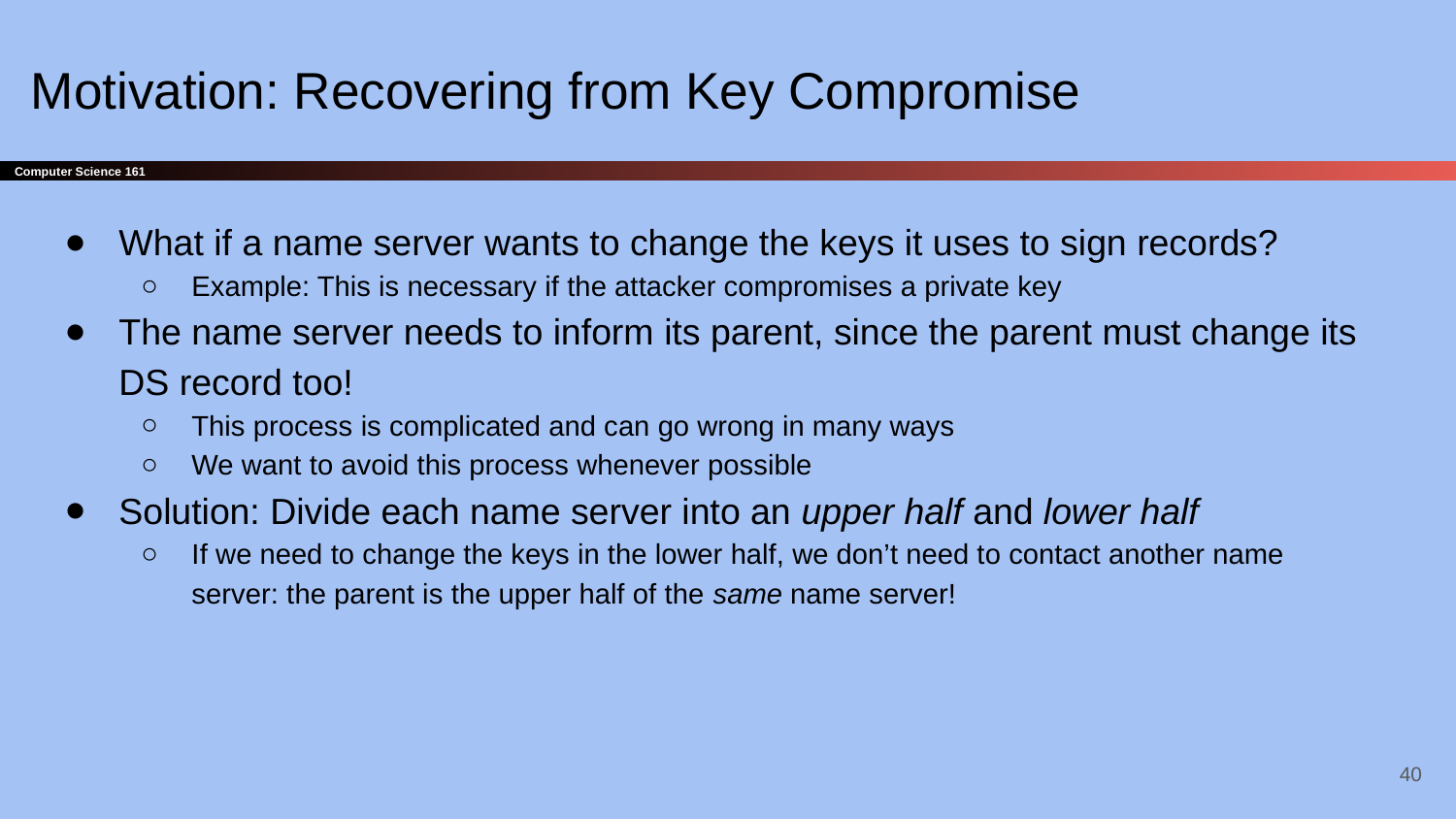

# Motivation: Recovering from Key Compromise
What if a name server wants to change the keys it uses to sign records?
Example: This is necessary if the attacker compromises a private key
The name server needs to inform its parent, since the parent must change its DS record too!
This process is complicated and can go wrong in many ways
We want to avoid this process whenever possible
Solution: Divide each name server into an upper half and lower half
If we need to change the keys in the lower half, we don’t need to contact another name server: the parent is the upper half of the same name server!
40